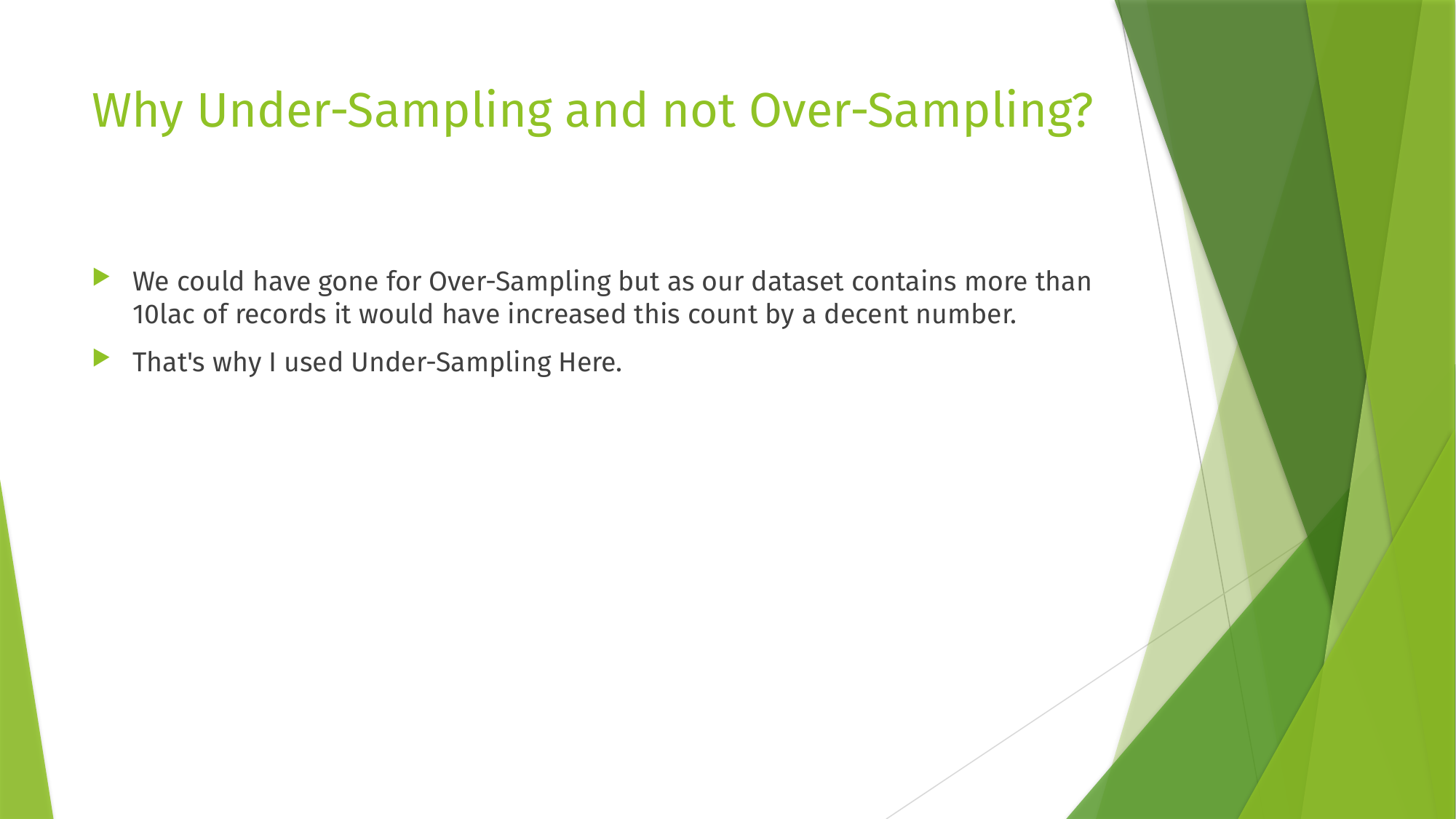

# Why Under-Sampling and not Over-Sampling?
We could have gone for Over-Sampling but as our dataset contains more than 10lac of records it would have increased this count by a decent number.
That's why I used Under-Sampling Here.